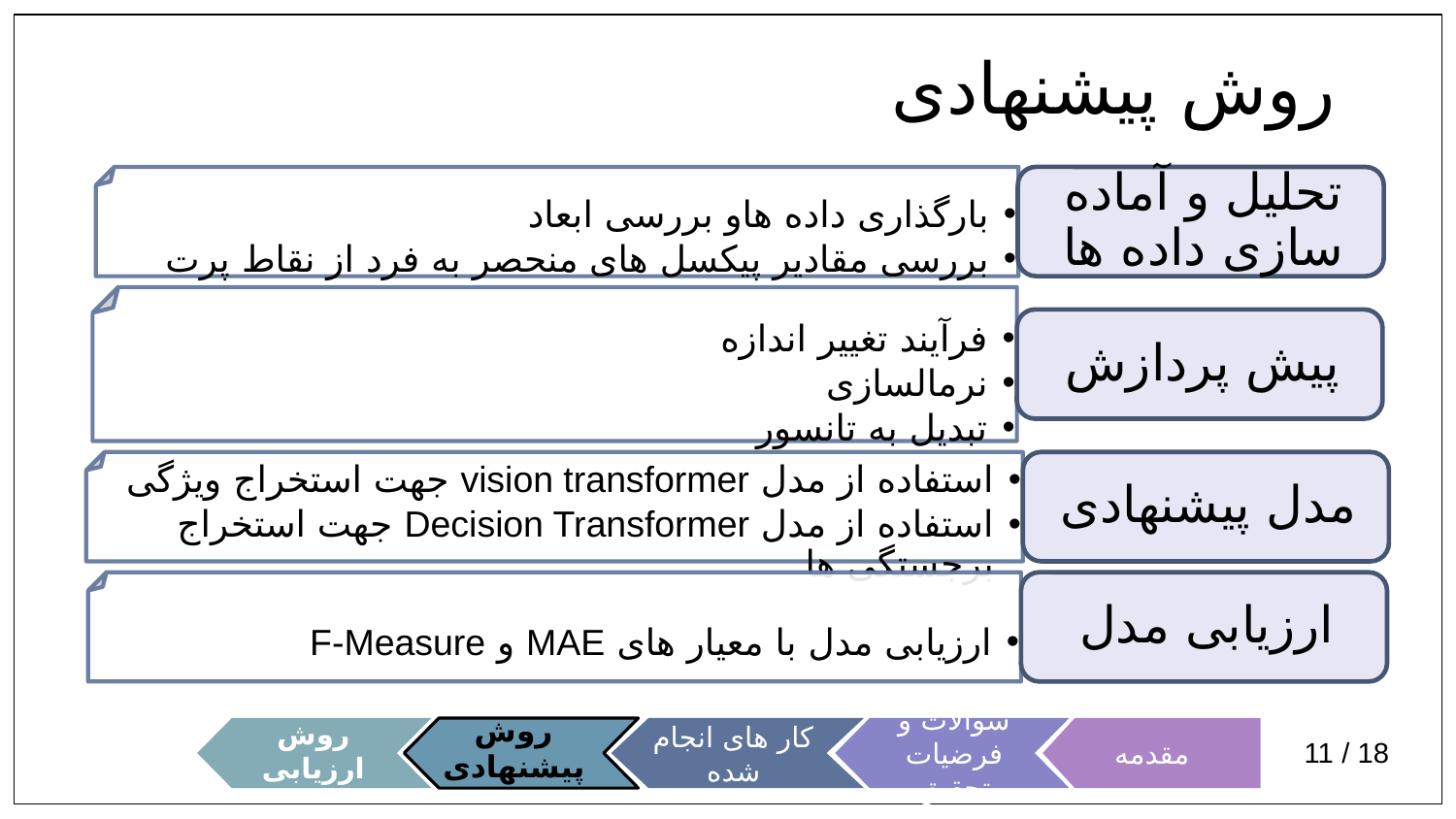

روش پیشنهادی
بارگذاری داده هاو بررسی ابعاد
بررسی مقادیر پیکسل های منحصر به فرد از نقاط پرت
تحلیل و آماده سازی داده ها
فرآیند تغییر اندازه
نرمالسازی
تبدیل به تانسور
پیش پردازش
استفاده از مدل vision transformer جهت استخراج ویژگی
استفاده از مدل Decision Transformer جهت استخراج برجستگی ها
مدل پیشنهادی
ارزیابی مدل با معیار های MAE و F-Measure
ارزیابی مدل

مقدمه
سوالات و فرضیات تحقیق

کار های انجام شده
روش ارزیابی
روش پیشنهادی
11 / 18